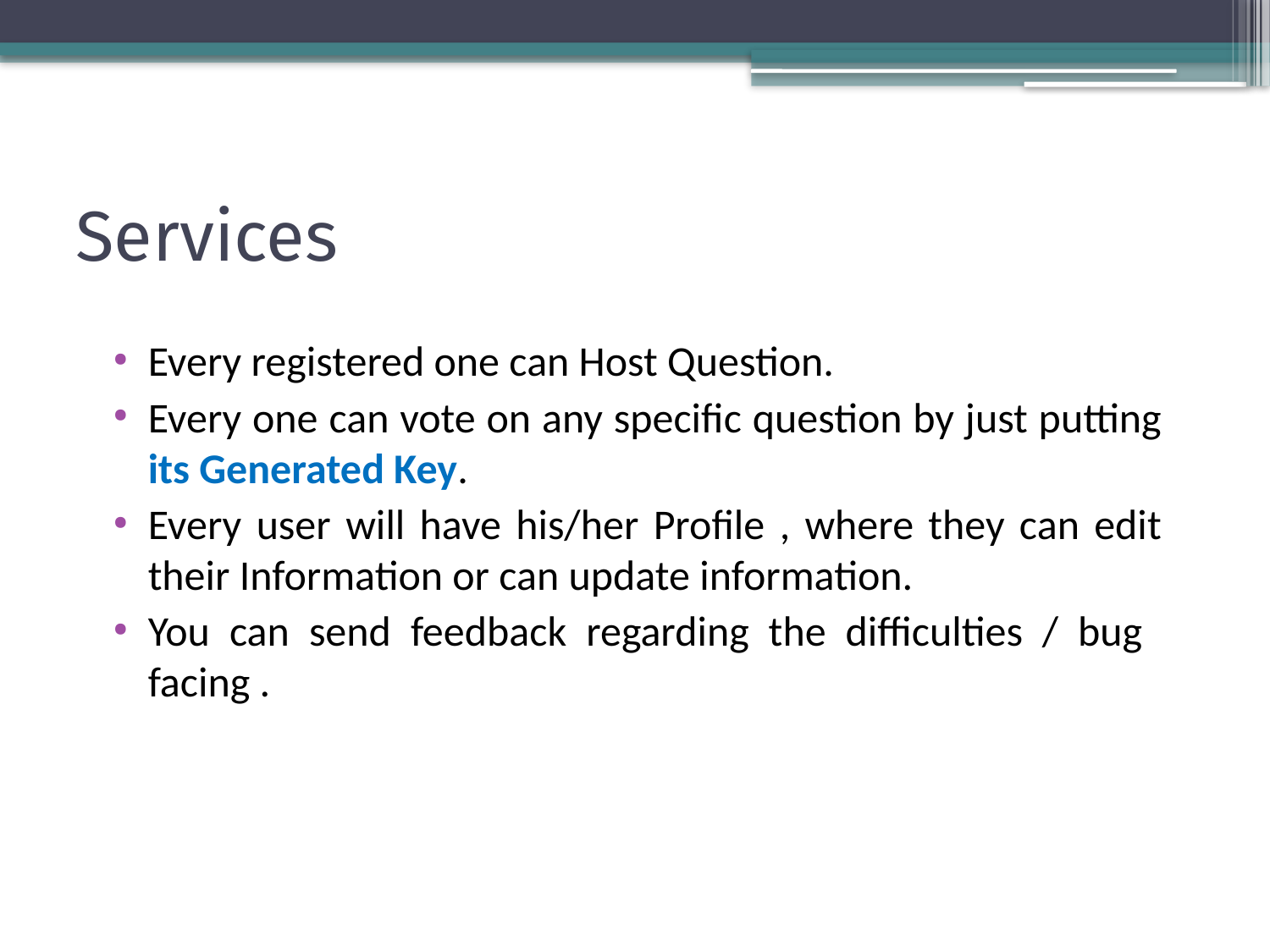

# Services
Every registered one can Host Question.
Every one can vote on any specific question by just putting its Generated Key.
Every user will have his/her Profile , where they can edit their Information or can update information.
You can send feedback regarding the difficulties / bug  facing .